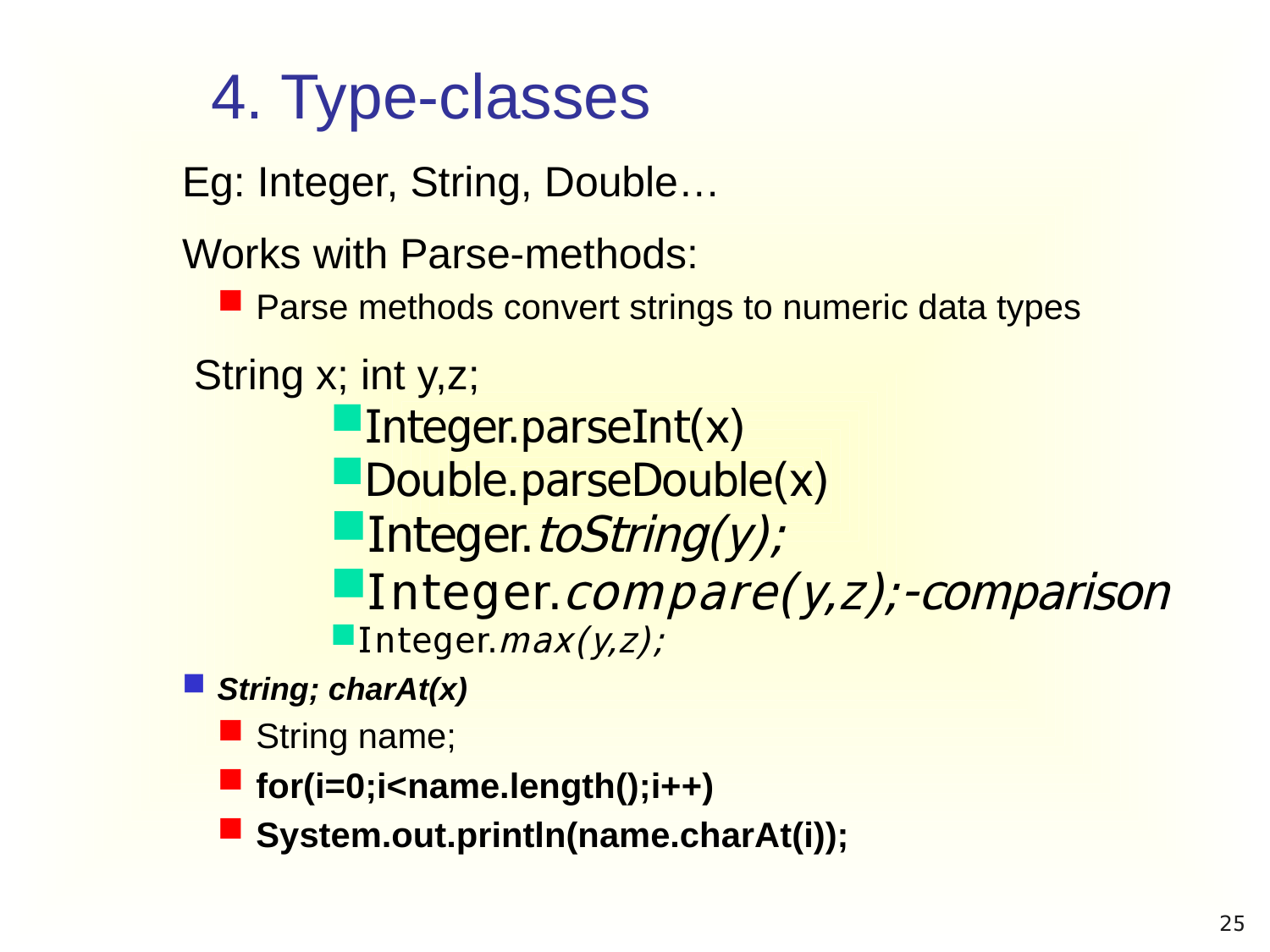

# 4. Type-classes
Eg: Integer, String, Double…
Works with Parse-methods:
Parse methods convert strings to numeric data types
 String x; int y,z;
Integer.parseInt(x)
Double.parseDouble(x)
Integer.toString(y);
Integer.compare(y,z);-comparison
Integer.max(y,z);
String; charAt(x)
String name;
for(i=0;i<name.length();i++)
System.out.println(name.charAt(i));
25